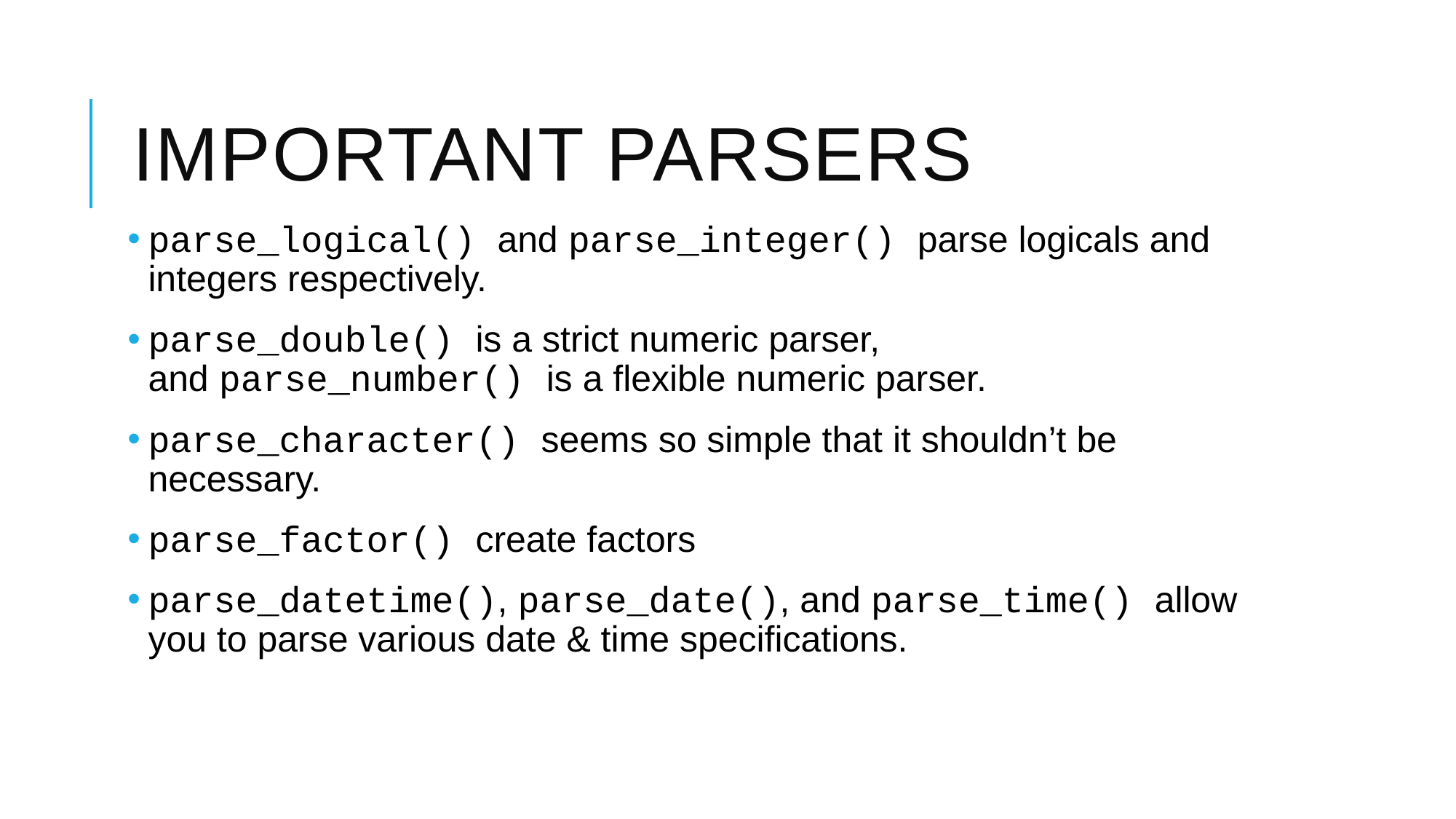

# Important parsers
parse_logical() and parse_integer() parse logicals and integers respectively.
parse_double() is a strict numeric parser, and parse_number() is a flexible numeric parser.
parse_character() seems so simple that it shouldn’t be necessary.
parse_factor() create factors
parse_datetime(), parse_date(), and parse_time() allow you to parse various date & time specifications.